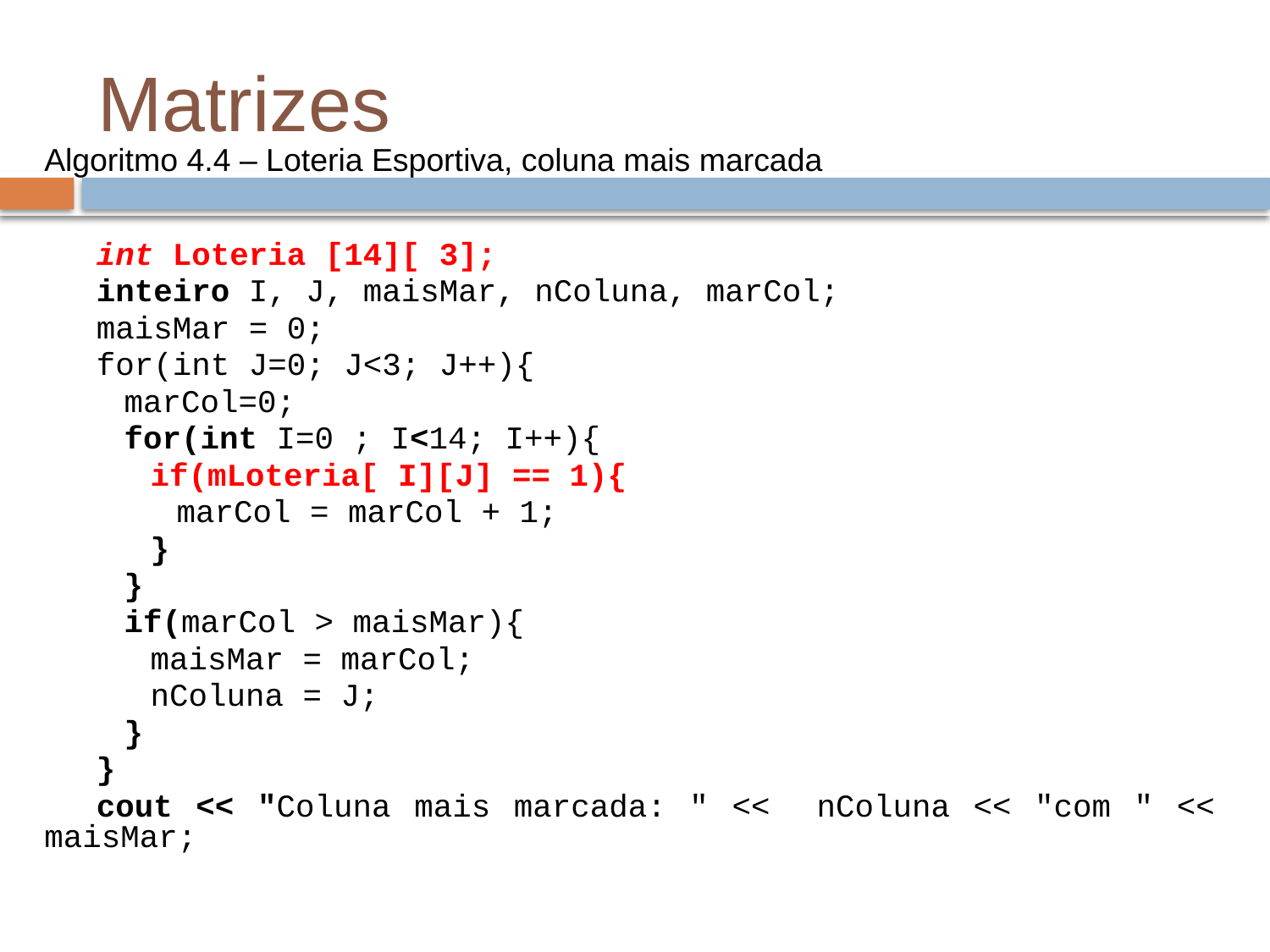

# Matrizes
Algoritmo 4.4 – Loteria Esportiva, coluna mais marcada

		int Loteria [14][ 3];
		inteiro I, J, maisMar, nColuna, marCol;
		maisMar = 0;
		for(int J=0; J<3; J++){
			marCol=0;
			for(int I=0 ; I<14; I++){
				if(mLoteria[ I][J] == 1){
					marCol = marCol + 1;
				}
			}
			if(marCol > maisMar){
				maisMar = marCol;
				nColuna = J;
			}
		}
		cout << "Coluna mais marcada: " <<  nColuna << "com " << maisMar;